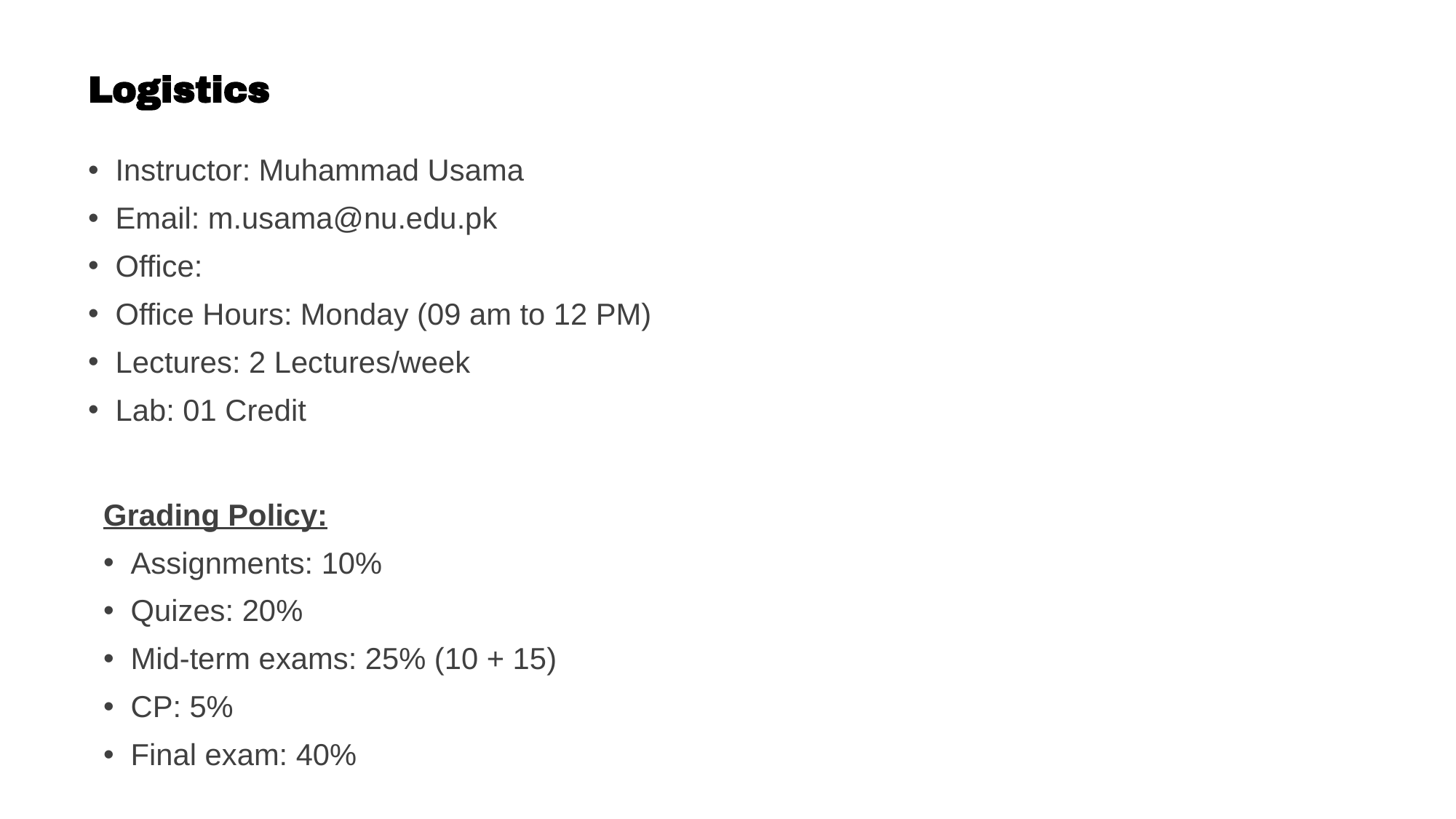

# Logistics
Instructor: Muhammad Usama
Email: m.usama@nu.edu.pk
Office:
Office Hours: Monday (09 am to 12 PM)
Lectures: 2 Lectures/week
Lab: 01 Credit

Grading Policy:
Assignments: 10%
Quizes: 20%
Mid-term exams: 25% (10 + 15)
CP: 5%
Final exam: 40%